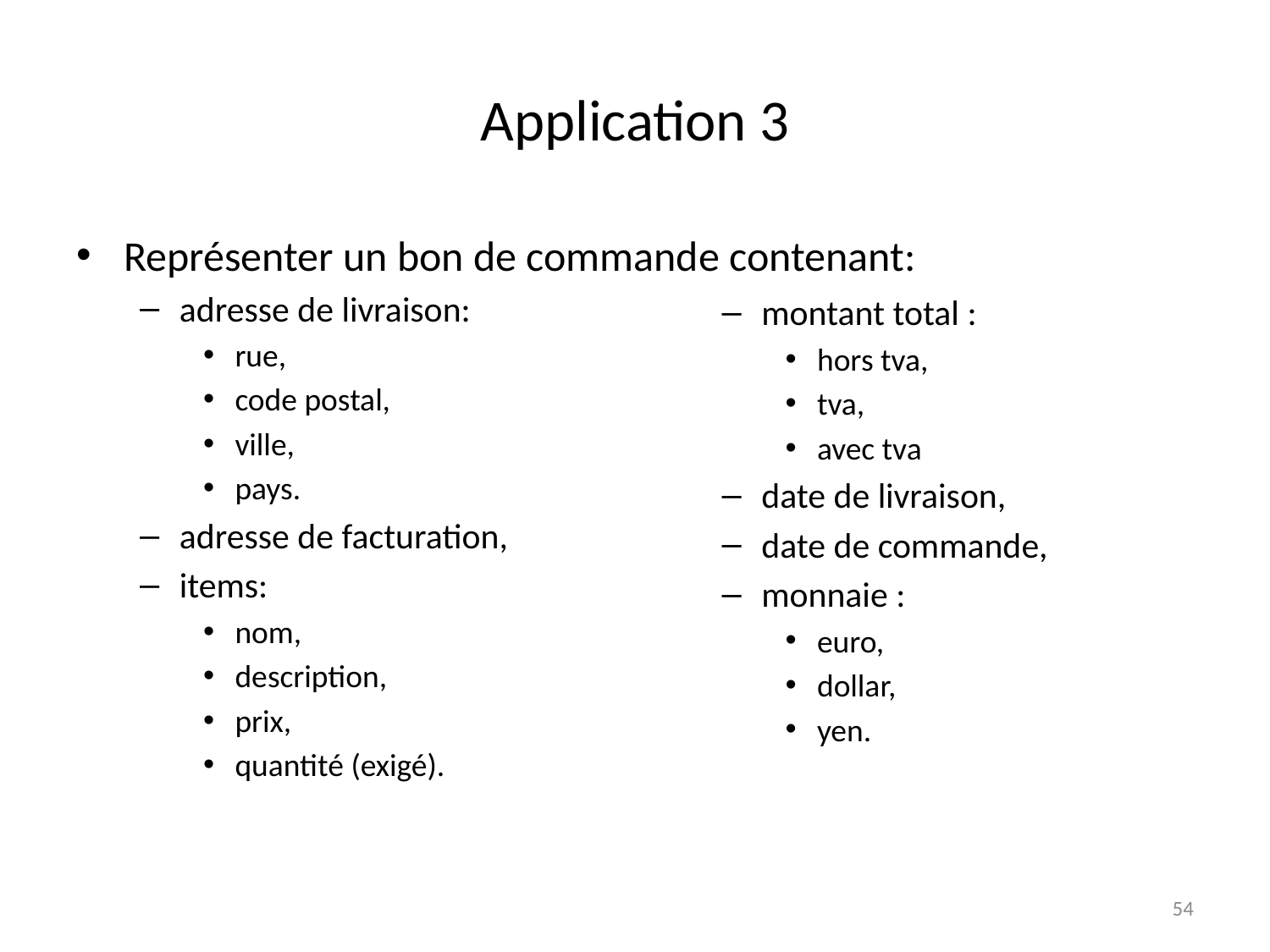

# Application 3
Représenter un bon de commande contenant:
adresse de livraison:
rue,
code postal,
ville,
pays.
adresse de facturation,
items:
nom,
description,
prix,
quantité (exigé).
montant total :
hors tva,
tva,
avec tva
date de livraison,
date de commande,
monnaie :
euro,
dollar,
yen.

54